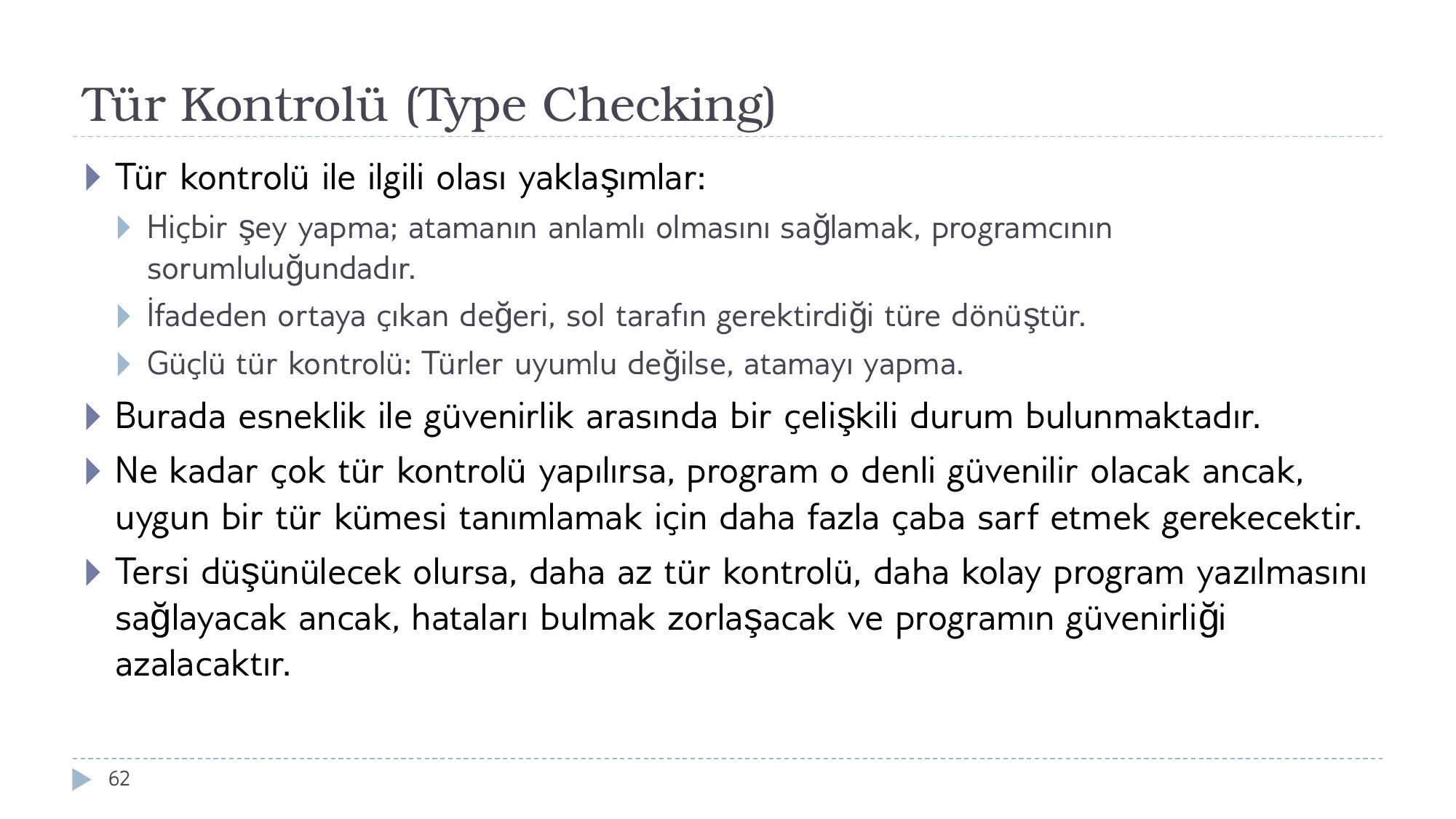

# Tür Kontrolü (Type Checking)
Tür kontrolü ile ilgili olası yaklaşımlar:
Hiçbir şey yapma; atamanın anlamlı olmasını sağlamak, programcının sorumluluğundadır.
İfadeden ortaya çıkan değeri, sol tarafın gerektirdiği türe dönüştür.
Güçlü tür kontrolü: Türler uyumlu değilse, atamayı yapma.
Burada esneklik ile güvenirlik arasında bir çelişkili durum bulunmaktadır.
Ne kadar çok tür kontrolü yapılırsa, program o denli güvenilir olacak ancak, uygun bir tür kümesi tanımlamak için daha fazla çaba sarf etmek gerekecektir.
Tersi düşünülecek olursa, daha az tür kontrolü, daha kolay program yazılmasını sağlayacak ancak, hataları bulmak zorlaşacak ve programın güvenirliği azalacaktır.
62